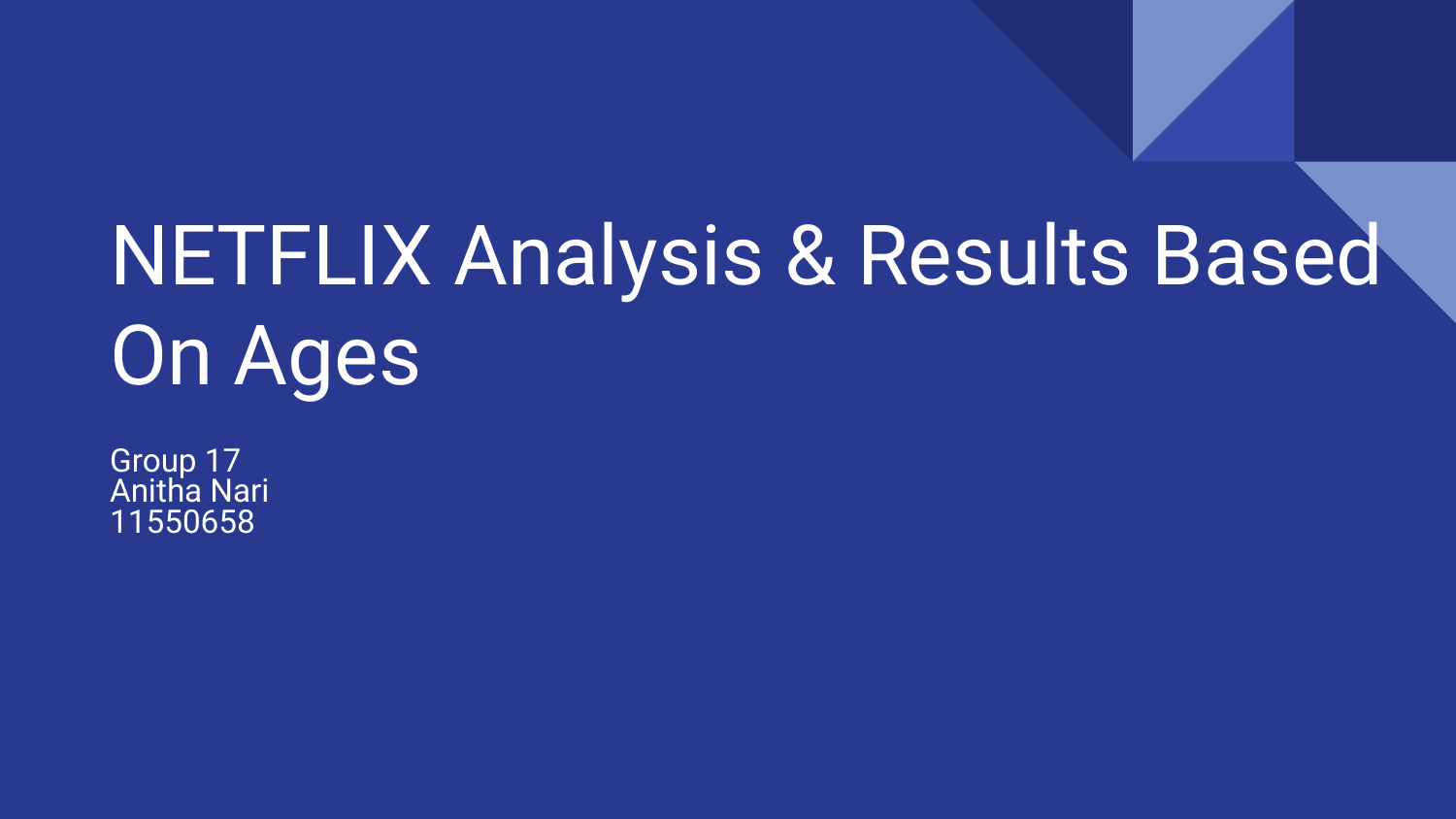

# NETFLIX Analysis & Results Based On Ages
Group 17
Anitha Nari
11550658